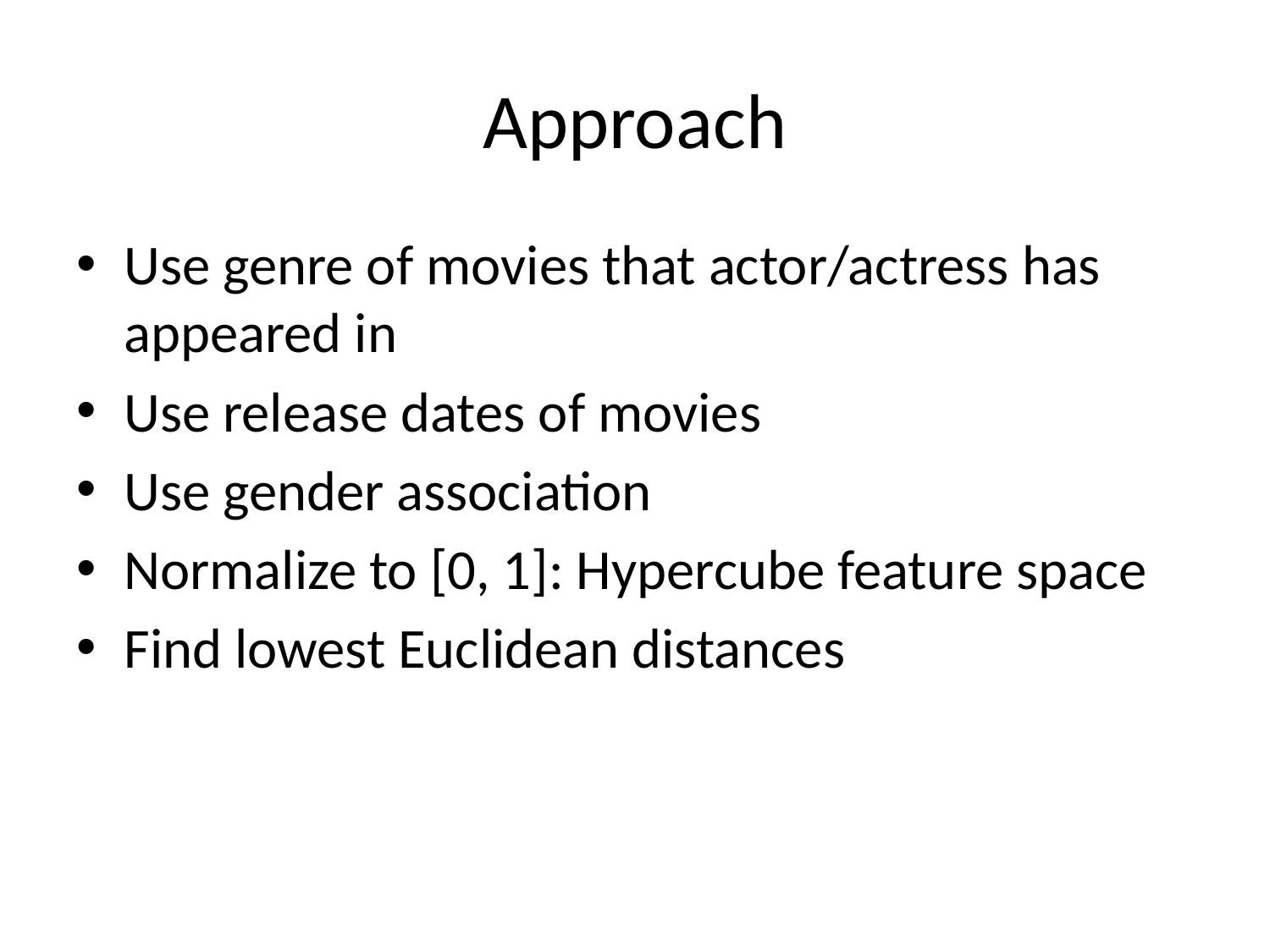

# Approach
Use genre of movies that actor/actress has appeared in
Use release dates of movies
Use gender association
Normalize to [0, 1]: Hypercube feature space
Find lowest Euclidean distances